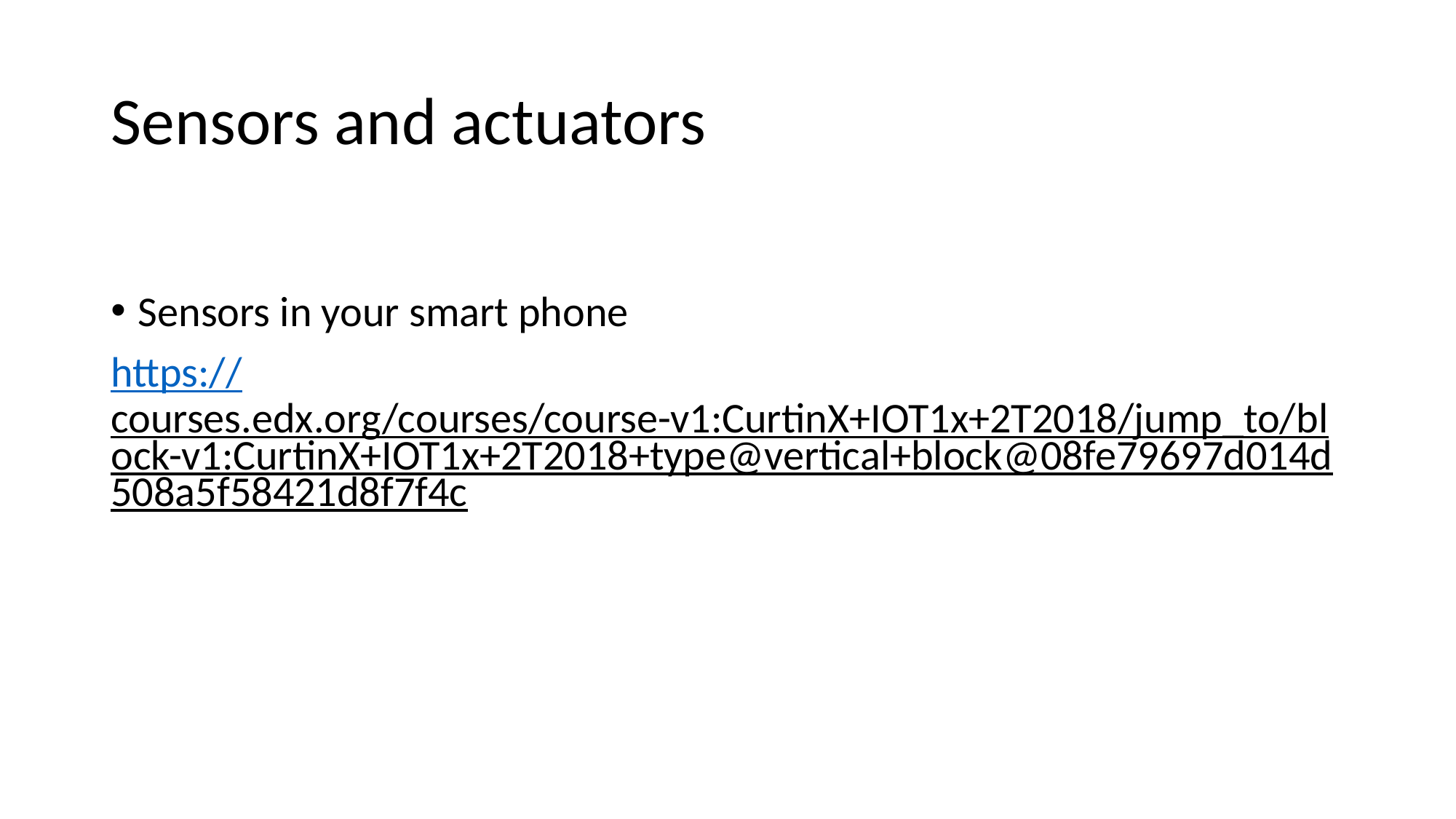

# Sensors and actuators

Sensors in your smart phone
https://courses.edx.org/courses/course-v1:CurtinX+IOT1x+2T2018/jump_to/block-v1:CurtinX+IOT1x+2T2018+type@vertical+block@08fe79697d014d508a5f58421d8f7f4c